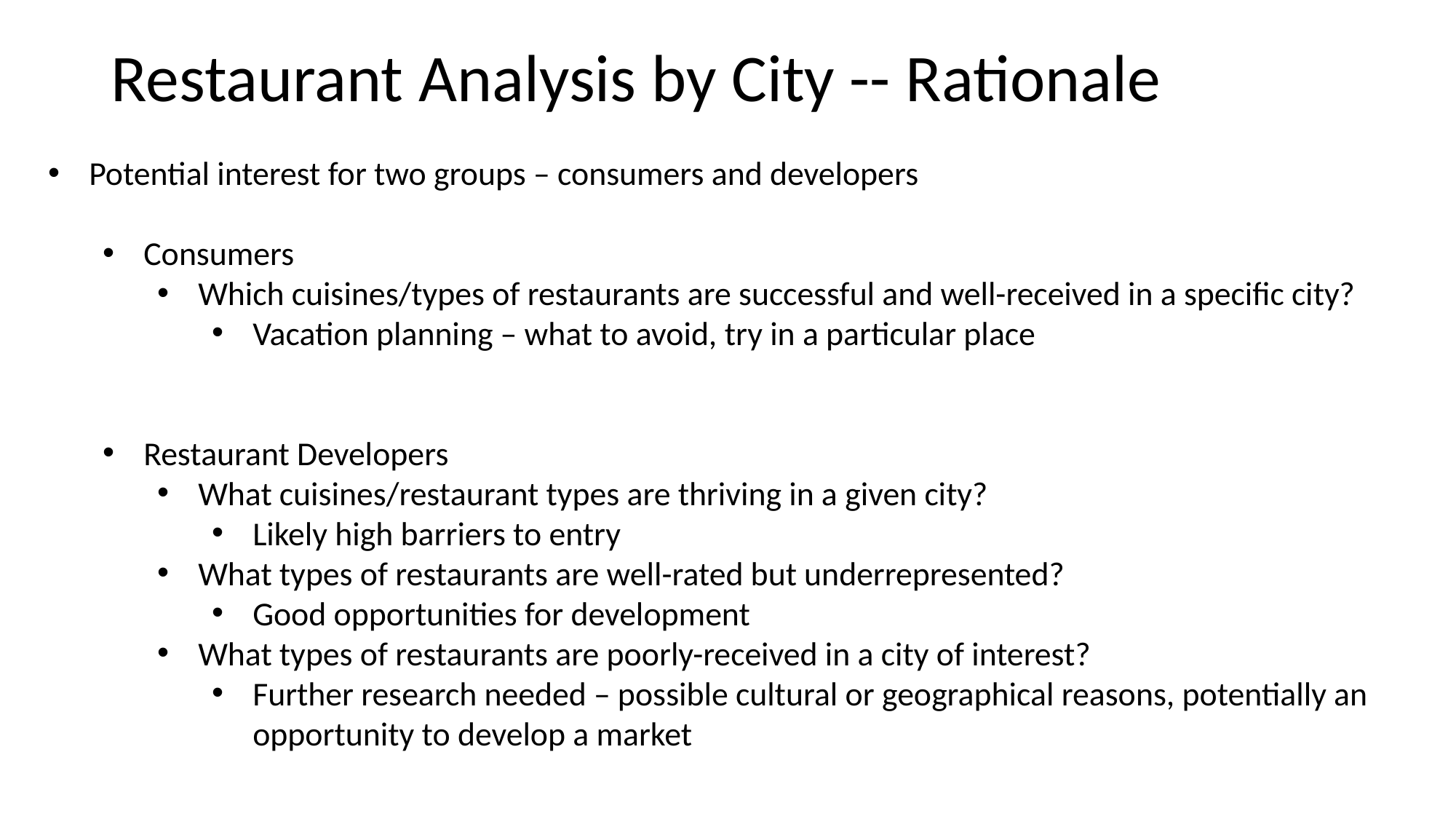

# Restaurant Analysis by City -- Rationale
Potential interest for two groups – consumers and developers

Consumers
Which cuisines/types of restaurants are successful and well-received in a specific city?
Vacation planning – what to avoid, try in a particular place

Restaurant Developers
What cuisines/restaurant types are thriving in a given city?
Likely high barriers to entry
What types of restaurants are well-rated but underrepresented?
Good opportunities for development
What types of restaurants are poorly-received in a city of interest?
Further research needed – possible cultural or geographical reasons, potentially an opportunity to develop a market